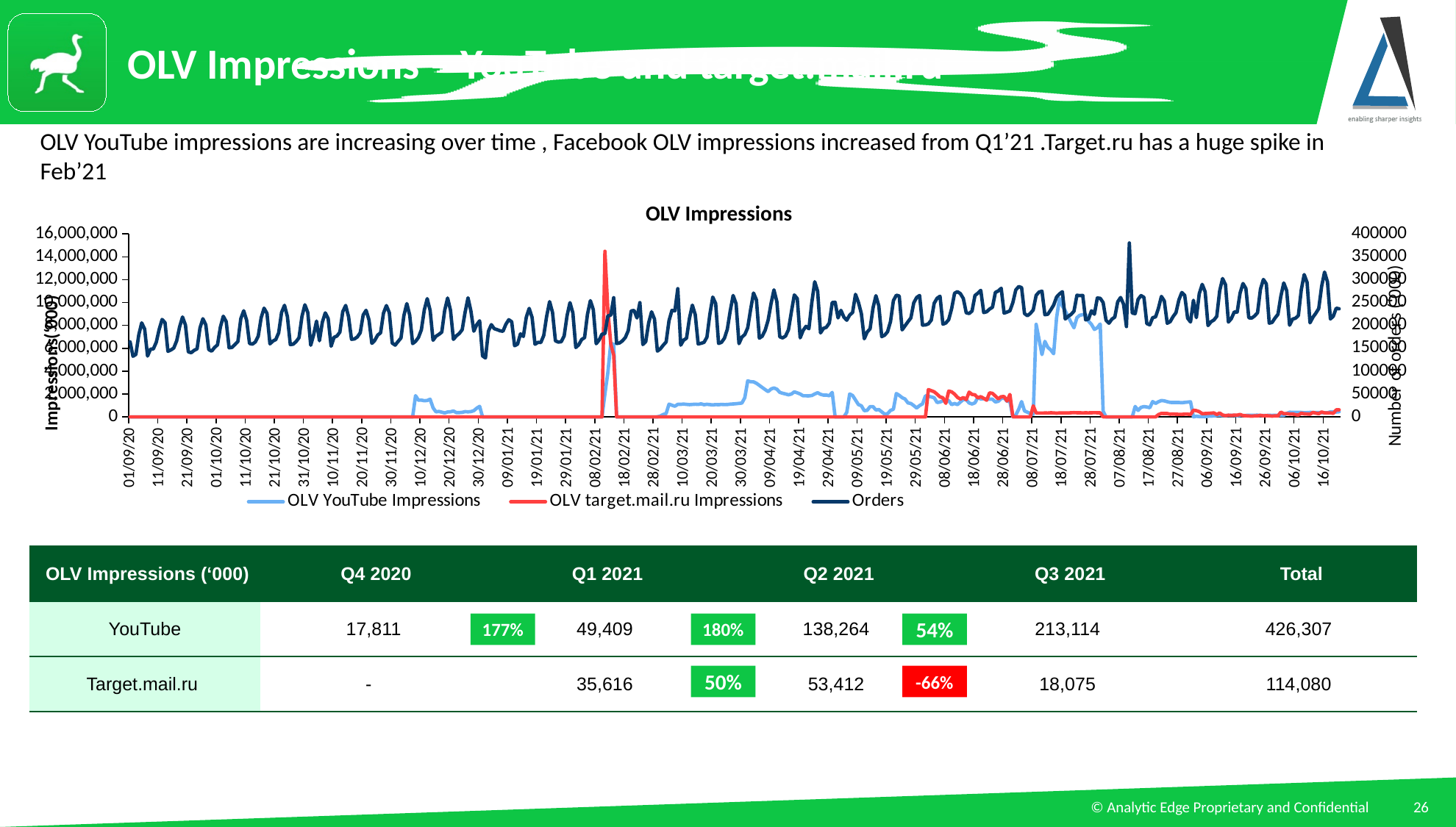

# OLV Impressions – YouTube and target.mail.ru
OLV YouTube impressions are increasing over time , Facebook OLV impressions increased from Q1’21 .Target.ru has a huge spike in Feb’21

### Chart

| Category | OLV YouTube Impressions | OLV target.mail.ru Impressions | Orders |
|---|---|---|---|
| 44075 | 0.0 | 0.0 | 164226.0 |
| 44076 | 0.0 | 0.0 | 132578.0 |
| 44077 | 0.0 | 0.0 | 136555.0 |
| 44078 | 0.0 | 0.0 | 179472.0 |
| 44079 | 0.0 | 0.0 | 205625.0 |
| 44080 | 0.0 | 0.0 | 192001.0 |
| 44081 | 0.0 | 0.0 | 133006.0 |
| 44082 | 0.0 | 0.0 | 148126.0 |
| 44083 | 0.0 | 0.0 | 148658.0 |
| 44084 | 0.0 | 0.0 | 163496.0 |
| 44085 | 0.0 | 0.0 | 191584.0 |
| 44086 | 0.0 | 0.0 | 213070.0 |
| 44087 | 0.0 | 0.0 | 205936.0 |
| 44088 | 0.0 | 0.0 | 143388.0 |
| 44089 | 0.0 | 0.0 | 146343.0 |
| 44090 | 0.0 | 0.0 | 150448.0 |
| 44091 | 0.0 | 0.0 | 166491.0 |
| 44092 | 0.0 | 0.0 | 196845.0 |
| 44093 | 0.0 | 0.0 | 218363.0 |
| 44094 | 0.0 | 0.0 | 201035.0 |
| 44095 | 0.0 | 0.0 | 142105.0 |
| 44096 | 0.0 | 0.0 | 140479.0 |
| 44097 | 0.0 | 0.0 | 145571.0 |
| 44098 | 0.0 | 0.0 | 148658.0 |
| 44099 | 0.0 | 0.0 | 194407.0 |
| 44100 | 0.0 | 0.0 | 214615.0 |
| 44101 | 0.0 | 0.0 | 201435.0 |
| 44102 | 0.0 | 0.0 | 147173.0 |
| 44103 | 0.0 | 0.0 | 143718.0 |
| 44104 | 0.0 | 0.0 | 151948.0 |
| 44105 | 0.0 | 0.0 | 157407.0 |
| 44106 | 0.0 | 0.0 | 196384.0 |
| 44107 | 0.0 | 0.0 | 220101.0 |
| 44108 | 0.0 | 0.0 | 208294.0 |
| 44109 | 0.0 | 0.0 | 151085.0 |
| 44110 | 0.0 | 0.0 | 151947.0 |
| 44111 | 0.0 | 0.0 | 158147.0 |
| 44112 | 0.0 | 0.0 | 164689.0 |
| 44113 | 0.0 | 0.0 | 214645.0 |
| 44114 | 0.0 | 0.0 | 231986.0 |
| 44115 | 0.0 | 0.0 | 211517.0 |
| 44116 | 0.0 | 0.0 | 160405.0 |
| 44117 | 0.0 | 0.0 | 159127.0 |
| 44118 | 0.0 | 0.0 | 163844.0 |
| 44119 | 0.0 | 0.0 | 176732.0 |
| 44120 | 0.0 | 0.0 | 216861.0 |
| 44121 | 0.0 | 0.0 | 237664.0 |
| 44122 | 0.0 | 0.0 | 226234.0 |
| 44123 | 0.0 | 0.0 | 159652.0 |
| 44124 | 0.0 | 0.0 | 165759.0 |
| 44125 | 0.0 | 0.0 | 169046.0 |
| 44126 | 0.0 | 0.0 | 183820.0 |
| 44127 | 0.0 | 0.0 | 228341.0 |
| 44128 | 0.0 | 0.0 | 243919.0 |
| 44129 | 0.0 | 0.0 | 219318.0 |
| 44130 | 0.0 | 0.0 | 158111.0 |
| 44131 | 0.0 | 0.0 | 158987.0 |
| 44132 | 0.0 | 0.0 | 164670.0 |
| 44133 | 0.0 | 0.0 | 173130.0 |
| 44134 | 0.0 | 0.0 | 220015.0 |
| 44135 | 0.0 | 0.0 | 245102.0 |
| 44136 | 0.0 | 0.0 | 228136.0 |
| 44137 | 0.0 | 0.0 | 156641.0 |
| 44138 | 0.0 | 0.0 | 179349.0 |
| 44139 | 0.0 | 0.0 | 209356.0 |
| 44140 | 0.0 | 0.0 | 166510.0 |
| 44141 | 0.0 | 0.0 | 207104.0 |
| 44142 | 0.0 | 0.0 | 227420.0 |
| 44143 | 0.0 | 0.0 | 214961.0 |
| 44144 | 0.0 | 0.0 | 154509.0 |
| 44145 | 0.0 | 0.0 | 173969.0 |
| 44146 | 0.0 | 0.0 | 176734.0 |
| 44147 | 0.0 | 0.0 | 185191.0 |
| 44148 | 0.0 | 0.0 | 230035.0 |
| 44149 | 0.0 | 0.0 | 243621.0 |
| 44150 | 0.0 | 0.0 | 218858.0 |
| 44151 | 0.0 | 0.0 | 169711.0 |
| 44152 | 0.0 | 0.0 | 170387.0 |
| 44153 | 0.0 | 0.0 | 174773.0 |
| 44154 | 0.0 | 0.0 | 183941.0 |
| 44155 | 0.0 | 0.0 | 222800.0 |
| 44156 | 0.0 | 0.0 | 232997.0 |
| 44157 | 0.0 | 0.0 | 212134.0 |
| 44158 | 0.0 | 0.0 | 160818.0 |
| 44159 | 0.0 | 0.0 | 167259.0 |
| 44160 | 0.0 | 0.0 | 178871.0 |
| 44161 | 0.0 | 0.0 | 183805.0 |
| 44162 | 0.0 | 0.0 | 226971.0 |
| 44163 | 0.0 | 0.0 | 243338.0 |
| 44164 | 0.0 | 0.0 | 227922.0 |
| 44165 | 0.0 | 0.0 | 161386.0 |
| 44166 | 0.0 | 0.0 | 156956.0 |
| 44167 | 0.0 | 0.0 | 164996.0 |
| 44168 | 0.0 | 0.0 | 172448.0 |
| 44169 | 0.0 | 0.0 | 221694.0 |
| 44170 | 0.0 | 0.0 | 247643.0 |
| 44171 | 0.0 | 0.0 | 222164.0 |
| 44172 | 0.0 | 0.0 | 160245.0 |
| 44173 | 1856187.0 | 0.0 | 165223.0 |
| 44174 | 1459235.0 | 0.0 | 173663.0 |
| 44175 | 1467227.0 | 0.0 | 190382.0 |
| 44176 | 1411557.0 | 0.0 | 234062.0 |
| 44177 | 1437104.0 | 0.0 | 258532.0 |
| 44178 | 1547208.0 | 0.0 | 232729.0 |
| 44179 | 797875.0 | 0.0 | 167540.0 |
| 44180 | 443878.0 | 0.0 | 176263.0 |
| 44181 | 477683.0 | 0.0 | 180345.0 |
| 44182 | 415722.0 | 0.0 | 185253.0 |
| 44183 | 346509.0 | 0.0 | 232837.0 |
| 44184 | 428906.0 | 0.0 | 259854.0 |
| 44185 | 451183.0 | 0.0 | 233076.0 |
| 44186 | 519626.0 | 0.0 | 169503.0 |
| 44187 | 376486.0 | 0.0 | 177195.0 |
| 44188 | 377747.0 | 0.0 | 182397.0 |
| 44189 | 399161.0 | 0.0 | 190514.0 |
| 44190 | 459100.0 | 0.0 | 228802.0 |
| 44191 | 441578.0 | 0.0 | 260318.0 |
| 44192 | 465340.0 | 0.0 | 231490.0 |
| 44193 | 544105.0 | 0.0 | 187410.0 |
| 44194 | 761694.0 | 0.0 | 201547.0 |
| 44195 | 925722.0 | 0.0 | 210077.0 |
| 44196 | 0.0 | 0.0 | 133269.0 |
| 44197 | 0.0 | 0.0 | 128930.0 |
| 44198 | 0.0 | 0.0 | 187228.0 |
| 44199 | 0.0 | 0.0 | 201731.0 |
| 44200 | 0.0 | 0.0 | 192895.0 |
| 44201 | 0.0 | 0.0 | 190774.0 |
| 44202 | 0.0 | 0.0 | 188192.0 |
| 44203 | 0.0 | 0.0 | 187222.0 |
| 44204 | 0.0 | 0.0 | 202423.0 |
| 44205 | 0.0 | 0.0 | 212421.0 |
| 44206 | 0.0 | 0.0 | 208078.0 |
| 44207 | 0.0 | 0.0 | 155645.0 |
| 44208 | 0.0 | 0.0 | 159047.0 |
| 44209 | 0.0 | 0.0 | 181567.0 |
| 44210 | 0.0 | 0.0 | 175913.0 |
| 44211 | 0.0 | 0.0 | 217796.0 |
| 44212 | 0.0 | 0.0 | 237197.0 |
| 44213 | 0.0 | 0.0 | 217233.0 |
| 44214 | 0.0 | 0.0 | 158806.0 |
| 44215 | 0.0 | 0.0 | 162949.0 |
| 44216 | 0.0 | 0.0 | 162668.0 |
| 44217 | 0.0 | 0.0 | 178032.0 |
| 44218 | 0.0 | 0.0 | 220010.0 |
| 44219 | 0.0 | 0.0 | 252021.0 |
| 44220 | 0.0 | 0.0 | 228583.0 |
| 44221 | 0.0 | 0.0 | 166308.0 |
| 44222 | 0.0 | 0.0 | 163595.0 |
| 44223 | 0.0 | 0.0 | 164291.0 |
| 44224 | 0.0 | 0.0 | 177038.0 |
| 44225 | 0.0 | 0.0 | 221351.0 |
| 44226 | 0.0 | 0.0 | 249758.0 |
| 44227 | 0.0 | 0.0 | 227342.0 |
| 44228 | 0.0 | 0.0 | 151759.0 |
| 44229 | 0.0 | 0.0 | 157592.0 |
| 44230 | 0.0 | 0.0 | 169145.0 |
| 44231 | 0.0 | 0.0 | 173215.0 |
| 44232 | 0.0 | 0.0 | 224239.0 |
| 44233 | 0.0 | 0.0 | 254146.0 |
| 44234 | 0.0 | 0.0 | 234577.0 |
| 44235 | 0.0 | 0.0 | 159971.0 |
| 44236 | 0.0 | 0.0 | 168004.0 |
| 44237 | 0.0 | 0.0 | 180962.0 |
| 44238 | 2022821.0 | 14478735.0 | 181973.0 |
| 44239 | 3859504.0 | 9354806.0 | 220754.0 |
| 44240 | 6468019.0 | 6372287.0 | 222442.0 |
| 44241 | 6333656.0 | 5410497.0 | 260476.0 |
| 44242 | 0.0 | 0.0 | 160445.0 |
| 44243 | 0.0 | 0.0 | 161560.0 |
| 44244 | 0.0 | 0.0 | 166319.0 |
| 44245 | 0.0 | 0.0 | 173655.0 |
| 44246 | 0.0 | 0.0 | 188524.0 |
| 44247 | 0.0 | 0.0 | 231723.0 |
| 44248 | 0.0 | 0.0 | 232714.0 |
| 44249 | 0.0 | 0.0 | 216324.0 |
| 44250 | 0.0 | 0.0 | 249754.0 |
| 44251 | 0.0 | 0.0 | 158166.0 |
| 44252 | 0.0 | 0.0 | 164633.0 |
| 44253 | 0.0 | 0.0 | 205515.0 |
| 44254 | 0.0 | 0.0 | 229698.0 |
| 44255 | 0.0 | 0.0 | 214011.0 |
| 44256 | 4012.0 | 0.0 | 143859.0 |
| 44257 | 76115.0 | 0.0 | 148677.0 |
| 44258 | 209077.0 | 0.0 | 156715.0 |
| 44259 | 290855.0 | 0.0 | 163734.0 |
| 44260 | 1116775.0 | 0.0 | 210428.0 |
| 44261 | 1023505.0 | 0.0 | 232843.0 |
| 44262 | 936091.0 | 0.0 | 231844.0 |
| 44263 | 1096829.0 | 0.0 | 280364.0 |
| 44264 | 1096922.0 | 0.0 | 156809.0 |
| 44265 | 1120721.0 | 0.0 | 167826.0 |
| 44266 | 1096120.0 | 0.0 | 172059.0 |
| 44267 | 1072832.0 | 0.0 | 215238.0 |
| 44268 | 1089632.0 | 0.0 | 244332.0 |
| 44269 | 1108868.0 | 0.0 | 223419.0 |
| 44270 | 1090037.0 | 0.0 | 159513.0 |
| 44271 | 1140887.0 | 0.0 | 160915.0 |
| 44272 | 1068465.0 | 0.0 | 163038.0 |
| 44273 | 1100965.0 | 0.0 | 174309.0 |
| 44274 | 1074489.0 | 0.0 | 223956.0 |
| 44275 | 1045077.0 | 0.0 | 261969.0 |
| 44276 | 1077942.0 | 0.0 | 247801.0 |
| 44277 | 1065879.0 | 0.0 | 160591.0 |
| 44278 | 1094155.0 | 0.0 | 162969.0 |
| 44279 | 1075150.0 | 0.0 | 171878.0 |
| 44280 | 1084292.0 | 0.0 | 191282.0 |
| 44281 | 1114037.0 | 0.0 | 231632.0 |
| 44282 | 1133104.0 | 0.0 | 265474.0 |
| 44283 | 1152337.0 | 0.0 | 247557.0 |
| 44284 | 1182569.0 | 0.0 | 160139.0 |
| 44285 | 1209253.0 | 0.0 | 174476.0 |
| 44286 | 1677696.0 | 0.0 | 180050.0 |
| 44287 | 3150699.0 | 0.0 | 194739.0 |
| 44288 | 3077045.0 | 0.0 | 234789.0 |
| 44289 | 3064172.0 | 0.0 | 270791.0 |
| 44290 | 2938118.0 | 0.0 | 255787.0 |
| 44291 | 2756783.0 | 0.0 | 172127.0 |
| 44292 | 2571571.0 | 0.0 | 176445.0 |
| 44293 | 2389264.0 | 0.0 | 189347.0 |
| 44294 | 2210286.0 | 0.0 | 211430.0 |
| 44295 | 2437904.0 | 0.0 | 247408.0 |
| 44296 | 2531403.0 | 0.0 | 277643.0 |
| 44297 | 2422982.0 | 0.0 | 251884.0 |
| 44298 | 2144131.0 | 0.0 | 175143.0 |
| 44299 | 2066455.0 | 0.0 | 172635.0 |
| 44300 | 2003799.0 | 0.0 | 176931.0 |
| 44301 | 1934571.0 | 0.0 | 190839.0 |
| 44302 | 2001674.0 | 0.0 | 229812.0 |
| 44303 | 2187241.0 | 0.0 | 266607.0 |
| 44304 | 2103237.0 | 0.0 | 258728.0 |
| 44305 | 1999646.0 | 0.0 | 172869.0 |
| 44306 | 1850865.0 | 0.0 | 188896.0 |
| 44307 | 1847269.0 | 0.0 | 198047.0 |
| 44308 | 1841164.0 | 0.0 | 192657.0 |
| 44309 | 1869629.0 | 0.0 | 249765.0 |
| 44310 | 2000624.0 | 0.0 | 295437.0 |
| 44311 | 2113928.0 | 0.0 | 274980.0 |
| 44312 | 1974970.0 | 0.0 | 183624.0 |
| 44313 | 1904939.0 | 0.0 | 193448.0 |
| 44314 | 1907702.0 | 0.0 | 195967.0 |
| 44315 | 1853353.0 | 0.0 | 205212.0 |
| 44316 | 2142513.0 | 0.0 | 250016.0 |
| 44317 | 0.0 | 0.0 | 250587.0 |
| 44318 | 0.0 | 0.0 | 216429.0 |
| 44319 | 0.0 | 0.0 | 232916.0 |
| 44320 | 0.0 | 0.0 | 218168.0 |
| 44321 | 399606.0 | 0.0 | 211344.0 |
| 44322 | 2005799.0 | 0.0 | 222619.0 |
| 44323 | 1874194.0 | 0.0 | 228251.0 |
| 44324 | 1477747.0 | 0.0 | 267933.0 |
| 44325 | 1077664.0 | 0.0 | 250664.0 |
| 44326 | 973629.0 | 0.0 | 225938.0 |
| 44327 | 546614.0 | 0.0 | 170809.0 |
| 44328 | 574417.0 | 0.0 | 185464.0 |
| 44329 | 902309.0 | 0.0 | 192717.0 |
| 44330 | 899664.0 | 0.0 | 237992.0 |
| 44331 | 606128.0 | 0.0 | 265011.0 |
| 44332 | 646874.0 | 0.0 | 242892.0 |
| 44333 | 441248.0 | 0.0 | 175478.0 |
| 44334 | 244948.0 | 0.0 | 178654.0 |
| 44335 | 279484.0 | 0.0 | 186075.0 |
| 44336 | 568107.0 | 0.0 | 208316.0 |
| 44337 | 674161.0 | 0.0 | 254121.0 |
| 44338 | 2043891.0 | 0.0 | 266031.0 |
| 44339 | 1883588.0 | 0.0 | 264236.0 |
| 44340 | 1683013.0 | 0.0 | 190240.0 |
| 44341 | 1561527.0 | 0.0 | 199161.0 |
| 44342 | 1219936.0 | 0.0 | 207928.0 |
| 44343 | 1173246.0 | 0.0 | 216449.0 |
| 44344 | 989180.0 | 0.0 | 249417.0 |
| 44345 | 781337.0 | 0.0 | 261110.0 |
| 44346 | 990632.0 | 0.0 | 265437.0 |
| 44347 | 1140807.0 | 0.0 | 200660.0 |
| 44348 | 1844405.0 | 0.0 | 201056.0 |
| 44349 | 1805588.0 | 2387271.0 | 203372.0 |
| 44350 | 1747998.0 | 2294497.0 | 211569.0 |
| 44351 | 1677956.0 | 2194989.0 | 248541.0 |
| 44352 | 1262045.0 | 1986931.0 | 259345.0 |
| 44353 | 1299249.0 | 1747463.0 | 263743.0 |
| 44354 | 1413486.0 | 1674257.0 | 202633.0 |
| 44355 | 1445796.0 | 1186445.0 | 205289.0 |
| 44356 | 1421662.0 | 2259871.0 | 212672.0 |
| 44357 | 1075702.0 | 2192048.0 | 236569.0 |
| 44358 | 1168701.0 | 1990598.0 | 270500.0 |
| 44359 | 1076051.0 | 1704837.0 | 273747.0 |
| 44360 | 1304482.0 | 1559016.0 | 269362.0 |
| 44361 | 1513927.0 | 1692425.0 | 258786.0 |
| 44362 | 1500587.0 | 1512901.0 | 227634.0 |
| 44363 | 1210610.0 | 2165593.0 | 226018.0 |
| 44364 | 1127747.0 | 1965273.0 | 231507.0 |
| 44365 | 1232756.0 | 1930678.0 | 265346.0 |
| 44366 | 1705460.0 | 1659559.0 | 270402.0 |
| 44367 | 1559657.0 | 1769764.0 | 276605.0 |
| 44368 | 1594203.0 | 1621475.0 | 228066.0 |
| 44369 | 1558996.0 | 1459370.0 | 229828.0 |
| 44370 | 1551778.0 | 2105368.0 | 235629.0 |
| 44371 | 1551737.0 | 2058649.0 | 239610.0 |
| 44372 | 1307570.0 | 1822077.0 | 272112.0 |
| 44373 | 1363552.0 | 1575491.0 | 275324.0 |
| 44374 | 1606414.0 | 1766979.0 | 281218.0 |
| 44375 | 1657152.0 | 1776441.0 | 226857.0 |
| 44376 | 1368902.0 | 1388118.0 | 229106.0 |
| 44377 | 1352498.0 | 1963979.0 | 231904.0 |
| 44378 | 0.0 | 17585.0 | 249657.0 |
| 44379 | 153283.0 | 305.0 | 277456.0 |
| 44380 | 661285.0 | 42.0 | 284787.0 |
| 44381 | 1338047.0 | 0.0 | 282833.0 |
| 44382 | 521169.0 | 0.0 | 225861.0 |
| 44383 | 413272.0 | 0.0 | 221130.0 |
| 44384 | 289176.0 | 3.0 | 226147.0 |
| 44385 | 228374.0 | 970928.0 | 233901.0 |
| 44386 | 8093080.0 | 343346.0 | 265703.0 |
| 44387 | 6781025.0 | 336800.0 | 272929.0 |
| 44388 | 5451315.0 | 335018.0 | 274782.0 |
| 44389 | 6605615.0 | 342085.0 | 223297.0 |
| 44390 | 6080703.0 | 340511.0 | 224514.0 |
| 44391 | 5861123.0 | 362975.0 | 233965.0 |
| 44392 | 5522713.0 | 351672.0 | 244385.0 |
| 44393 | 8657596.0 | 326825.0 | 261994.0 |
| 44394 | 10359265.0 | 345543.0 | 268821.0 |
| 44395 | 9690900.0 | 347142.0 | 273685.0 |
| 44396 | 9282020.0 | 345836.0 | 214048.0 |
| 44397 | 8767869.0 | 341669.0 | 219800.0 |
| 44398 | 8264958.0 | 365992.0 | 224139.0 |
| 44399 | 7796437.0 | 372862.0 | 231028.0 |
| 44400 | 8678022.0 | 364436.0 | 265945.0 |
| 44401 | 8888838.0 | 358145.0 | 265083.0 |
| 44402 | 8935767.0 | 354609.0 | 265562.0 |
| 44403 | 8964515.0 | 358544.0 | 212017.0 |
| 44404 | 8370032.0 | 354800.0 | 214009.0 |
| 44405 | 8088713.0 | 367718.0 | 231940.0 |
| 44406 | 7649969.0 | 370217.0 | 224435.0 |
| 44407 | 7793235.0 | 365672.0 | 259816.0 |
| 44408 | 8124698.0 | 358848.0 | 259329.0 |
| 44409 | 508352.0 | 1912.0 | 250120.0 |
| 44410 | 0.0 | 66.0 | 211296.0 |
| 44411 | 0.0 | 6.0 | 204829.0 |
| 44412 | 0.0 | 0.0 | 213768.0 |
| 44413 | 0.0 | 0.0 | 218103.0 |
| 44414 | 0.0 | 0.0 | 251547.0 |
| 44415 | 0.0 | 0.0 | 260973.0 |
| 44416 | 0.0 | 0.0 | 246660.0 |
| 44417 | 0.0 | 0.0 | 197559.0 |
| 44418 | 0.0 | 0.0 | 380113.0 |
| 44419 | 0.0 | 0.0 | 226921.0 |
| 44420 | 914383.0 | 0.0 | 225731.0 |
| 44421 | 566510.0 | 0.0 | 256964.0 |
| 44422 | 832840.0 | 0.0 | 265190.0 |
| 44423 | 904324.0 | 0.0 | 261418.0 |
| 44424 | 866933.0 | 0.0 | 203979.0 |
| 44425 | 800813.0 | 0.0 | 201241.0 |
| 44426 | 1337284.0 | 0.0 | 216838.0 |
| 44427 | 1182845.0 | 0.0 | 218732.0 |
| 44428 | 1326493.0 | 201517.0 | 237756.0 |
| 44429 | 1432487.0 | 305832.0 | 263327.0 |
| 44430 | 1403462.0 | 297561.0 | 253480.0 |
| 44431 | 1329263.0 | 292201.0 | 204777.0 |
| 44432 | 1270505.0 | 236767.0 | 208169.0 |
| 44433 | 1255948.0 | 256854.0 | 219262.0 |
| 44434 | 1258852.0 | 234657.0 | 227870.0 |
| 44435 | 1259784.0 | 226885.0 | 255808.0 |
| 44436 | 1239360.0 | 222326.0 | 271885.0 |
| 44437 | 1269019.0 | 242670.0 | 265673.0 |
| 44438 | 1294549.0 | 239610.0 | 215806.0 |
| 44439 | 1316819.0 | 205461.0 | 207508.0 |
| 44440 | 5630.0 | 585448.0 | 254911.0 |
| 44441 | 57797.0 | 548541.0 | 216997.0 |
| 44442 | 29195.0 | 460009.0 | 269304.0 |
| 44443 | 15937.0 | 282866.0 | 289754.0 |
| 44444 | 12680.0 | 294026.0 | 273747.0 |
| 44445 | 59778.0 | 309315.0 | 199650.0 |
| 44446 | 72135.0 | 328244.0 | 207852.0 |
| 44447 | 80821.0 | 350509.0 | 211803.0 |
| 44448 | 126798.0 | 210995.0 | 219704.0 |
| 44449 | 129949.0 | 344202.0 | 275451.0 |
| 44450 | 125201.0 | 165332.0 | 302453.0 |
| 44451 | 115038.0 | 108573.0 | 289005.0 |
| 44452 | 137029.0 | 151292.0 | 207271.0 |
| 44453 | 139069.0 | 125287.0 | 214764.0 |
| 44454 | 135427.0 | 158245.0 | 229278.0 |
| 44455 | 103784.0 | 152343.0 | 229100.0 |
| 44456 | 127147.0 | 212818.0 | 270771.0 |
| 44457 | 129318.0 | 116193.0 | 291559.0 |
| 44458 | 130109.0 | 99817.0 | 280605.0 |
| 44459 | 137785.0 | 83848.0 | 216629.0 |
| 44460 | 134398.0 | 62648.0 | 216019.0 |
| 44461 | 144378.0 | 90387.0 | 220752.0 |
| 44462 | 148064.0 | 84340.0 | 227753.0 |
| 44463 | 127556.0 | 139604.0 | 279011.0 |
| 44464 | 130241.0 | 97881.0 | 300461.0 |
| 44465 | 131084.0 | 105992.0 | 290772.0 |
| 44466 | 136218.0 | 97755.0 | 204946.0 |
| 44467 | 131389.0 | 71959.0 | 206515.0 |
| 44468 | 140740.0 | 91107.0 | 216164.0 |
| 44469 | 135767.0 | 81370.0 | 224227.0 |
| 44470 | 142412.0 | 420783.0 | 263884.0 |
| 44471 | 133583.0 | 286791.0 | 292811.0 |
| 44472 | 305364.0 | 288906.0 | 276092.0 |
| 44473 | 407165.0 | 254170.0 | 200422.0 |
| 44474 | 399812.0 | 254913.0 | 213797.0 |
| 44475 | 402865.0 | 194682.0 | 215655.0 |
| 44476 | 391199.0 | 152616.0 | 221395.0 |
| 44477 | 389261.0 | 325484.0 | 277815.0 |
| 44478 | 365943.0 | 269004.0 | 311101.0 |
| 44479 | 373729.0 | 257995.0 | 293896.0 |
| 44480 | 394468.0 | 238954.0 | 205681.0 |
| 44481 | 384853.0 | 395762.0 | 217839.0 |
| 44482 | 377632.0 | 326628.0 | 226614.0 |
| 44483 | 385288.0 | 282844.0 | 236848.0 |
| 44484 | 373896.0 | 428169.0 | 285171.0 |
| 44485 | 359332.0 | 356103.0 | 316578.0 |
| 44486 | 361064.0 | 344771.0 | 294938.0 |
| 44487 | 442746.0 | 352941.0 | 214013.0 |
| 44488 | 441646.0 | 307853.0 | 220218.0 |
| 44489 | 427042.0 | 616685.0 | 237645.0 |
| 44490 | 449474.0 | 619830.0 | 236310.0 |
 OLV Impressions
| OLV Impressions (‘000) | Q4 2020 | Q1 2021 | Q2 2021 | Q3 2021 | Total |
| --- | --- | --- | --- | --- | --- |
| YouTube | 17,811 | 49,409 | 138,264 | 213,114 | 426,307 |
| Target.mail.ru | - | 35,616 | 53,412 | 18,075 | 114,080 |
177%
180%
54%
50%
-66%
© Analytic Edge Proprietary and Confidential
26